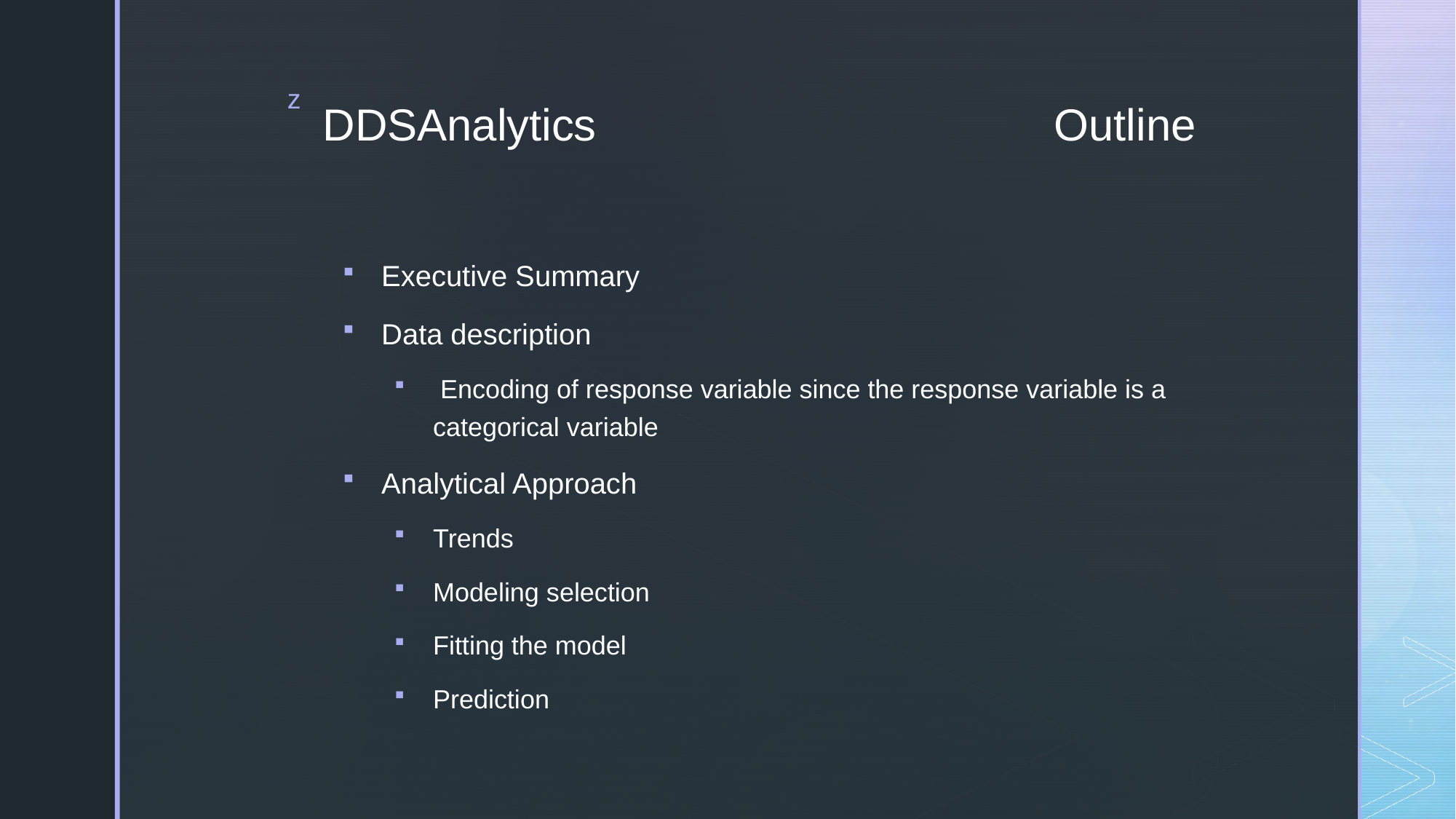

# DDSAnalytics                                     Outline
Executive Summary
Data description
 Encoding of response variable since the response variable is a categorical variable
Analytical Approach
Trends
Modeling selection
Fitting the model
Prediction